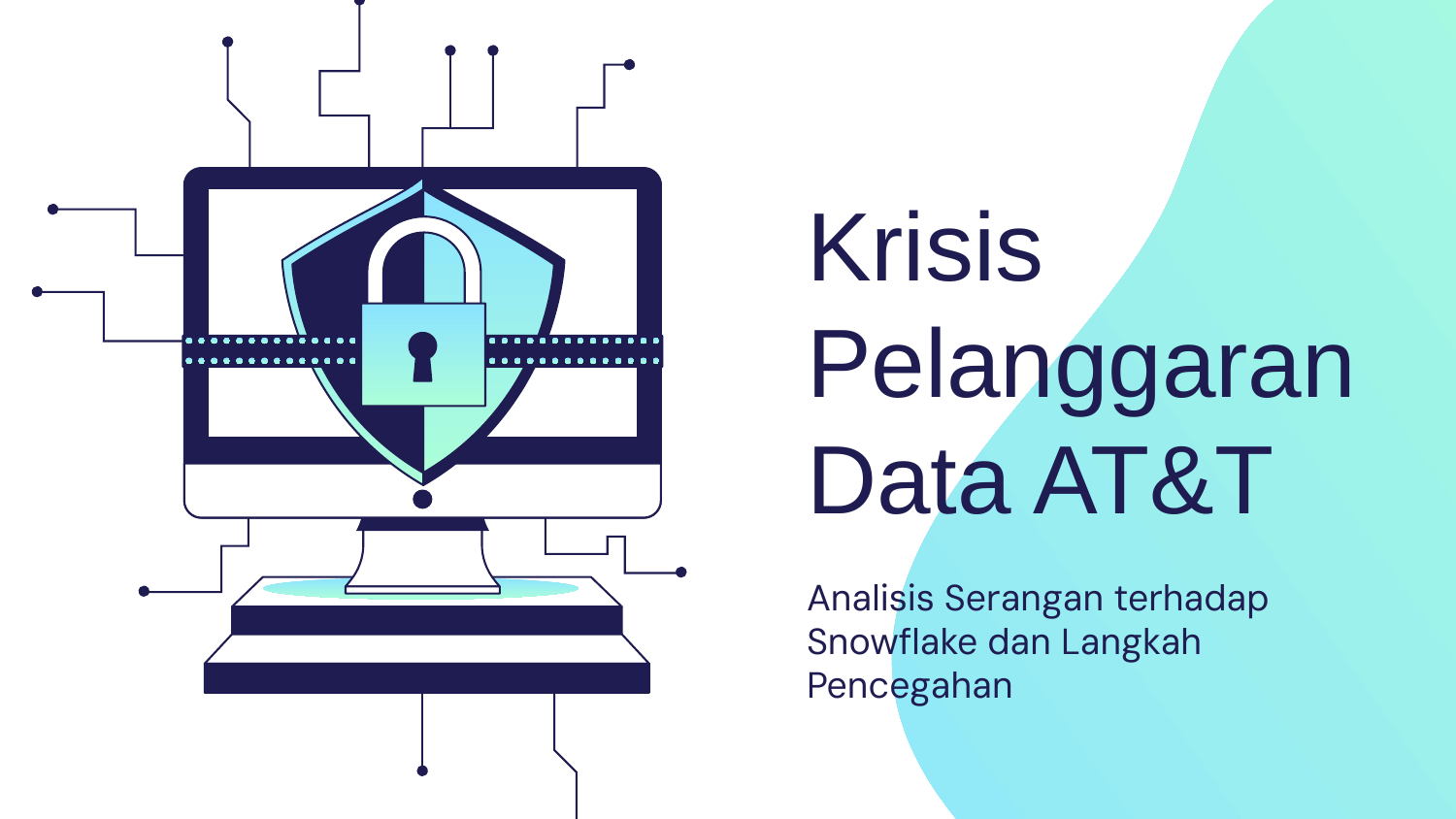

# Krisis Pelanggaran Data AT&T
Analisis Serangan terhadap Snowflake dan Langkah Pencegahan